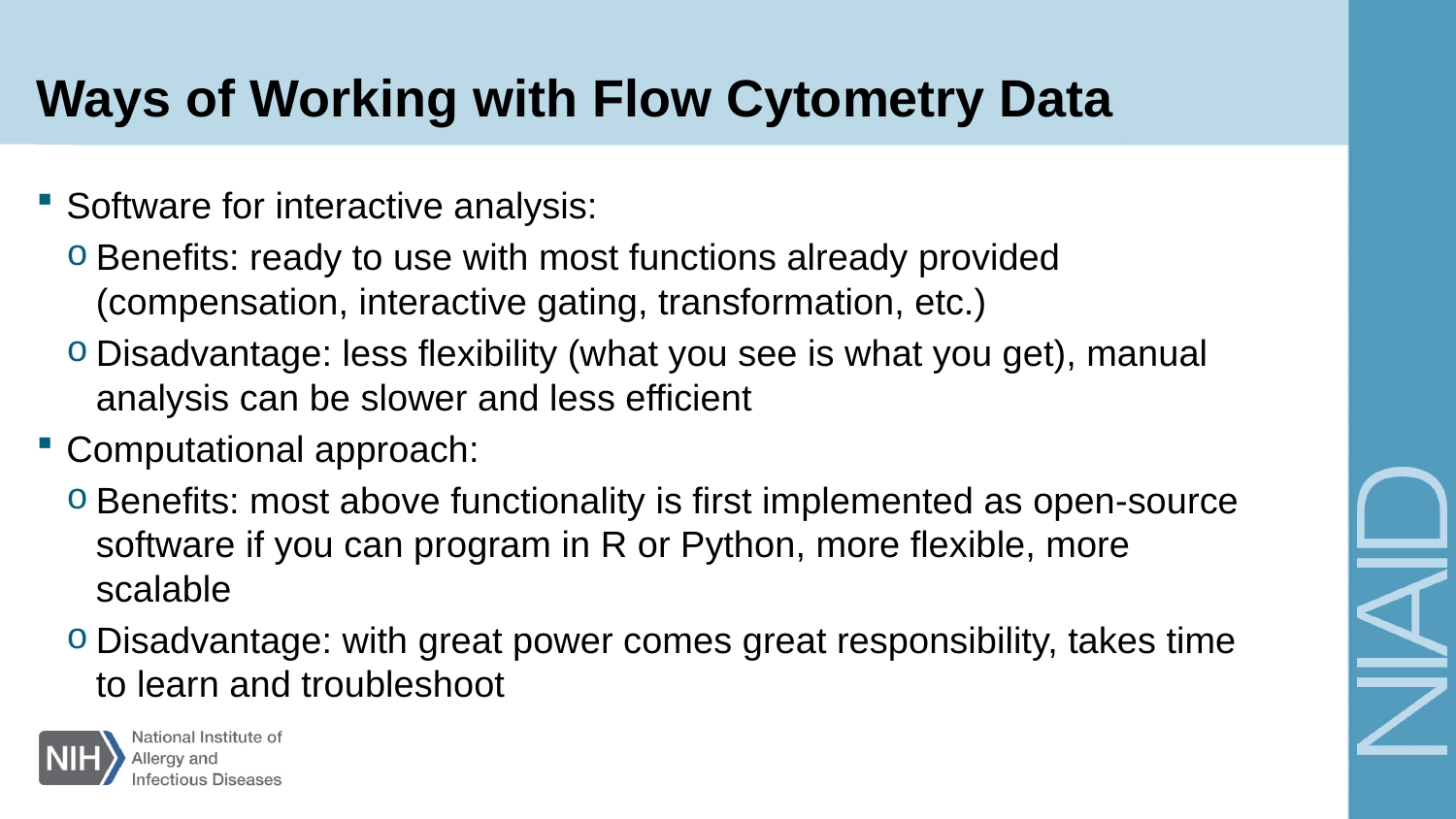

# Ways of Working with Flow Cytometry Data
Software for interactive analysis:
Benefits: ready to use with most functions already provided (compensation, interactive gating, transformation, etc.)
Disadvantage: less flexibility (what you see is what you get), manual analysis can be slower and less efficient
Computational approach:
Benefits: most above functionality is first implemented as open-source software if you can program in R or Python, more flexible, more scalable
Disadvantage: with great power comes great responsibility, takes time to learn and troubleshoot